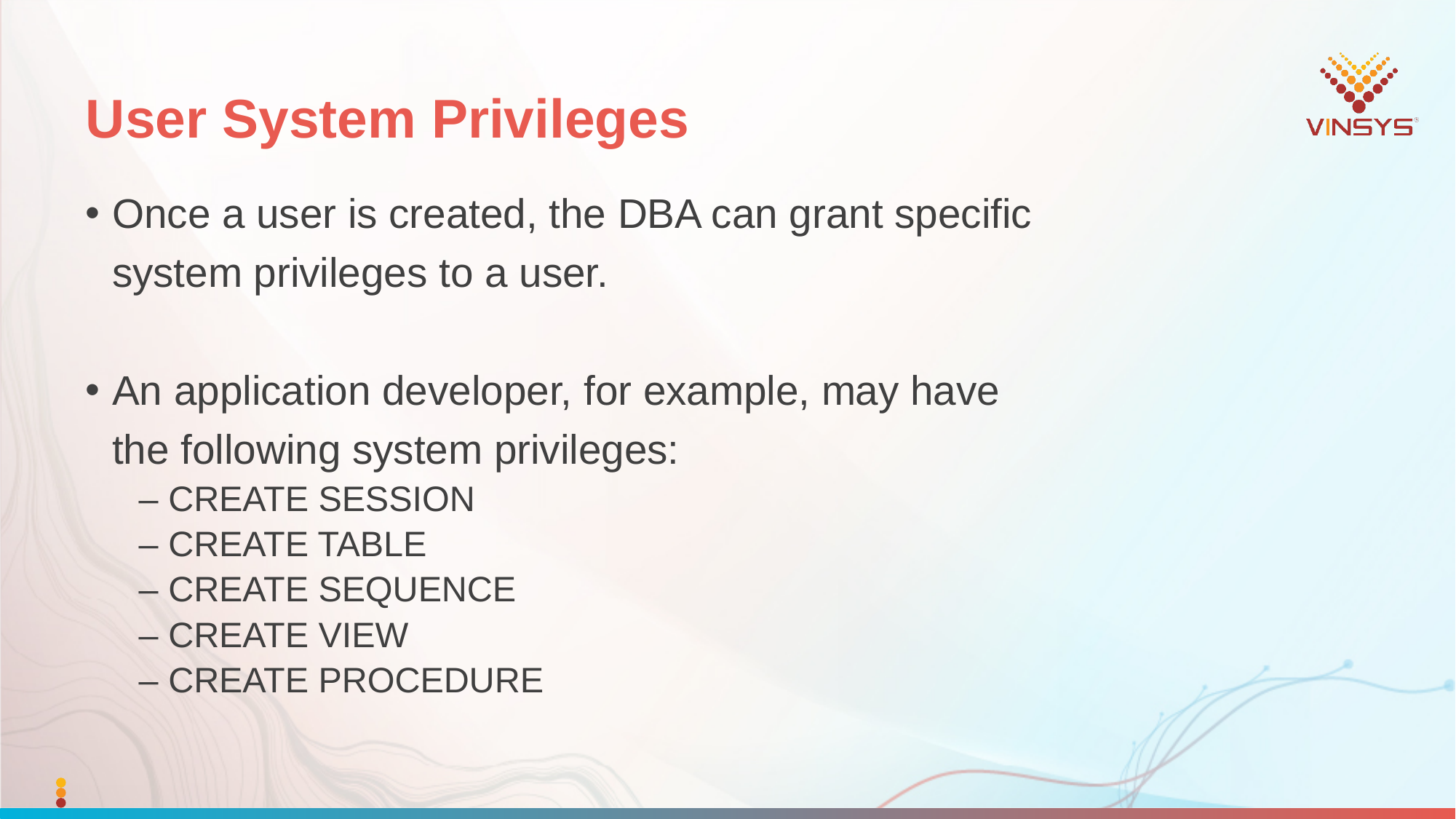

# User System Privileges
Once a user is created, the DBA can grant specific
	system privileges to a user.

An application developer, for example, may have
	the following system privileges:
– CREATE SESSION
– CREATE TABLE
– CREATE SEQUENCE
– CREATE VIEW
– CREATE PROCEDURE